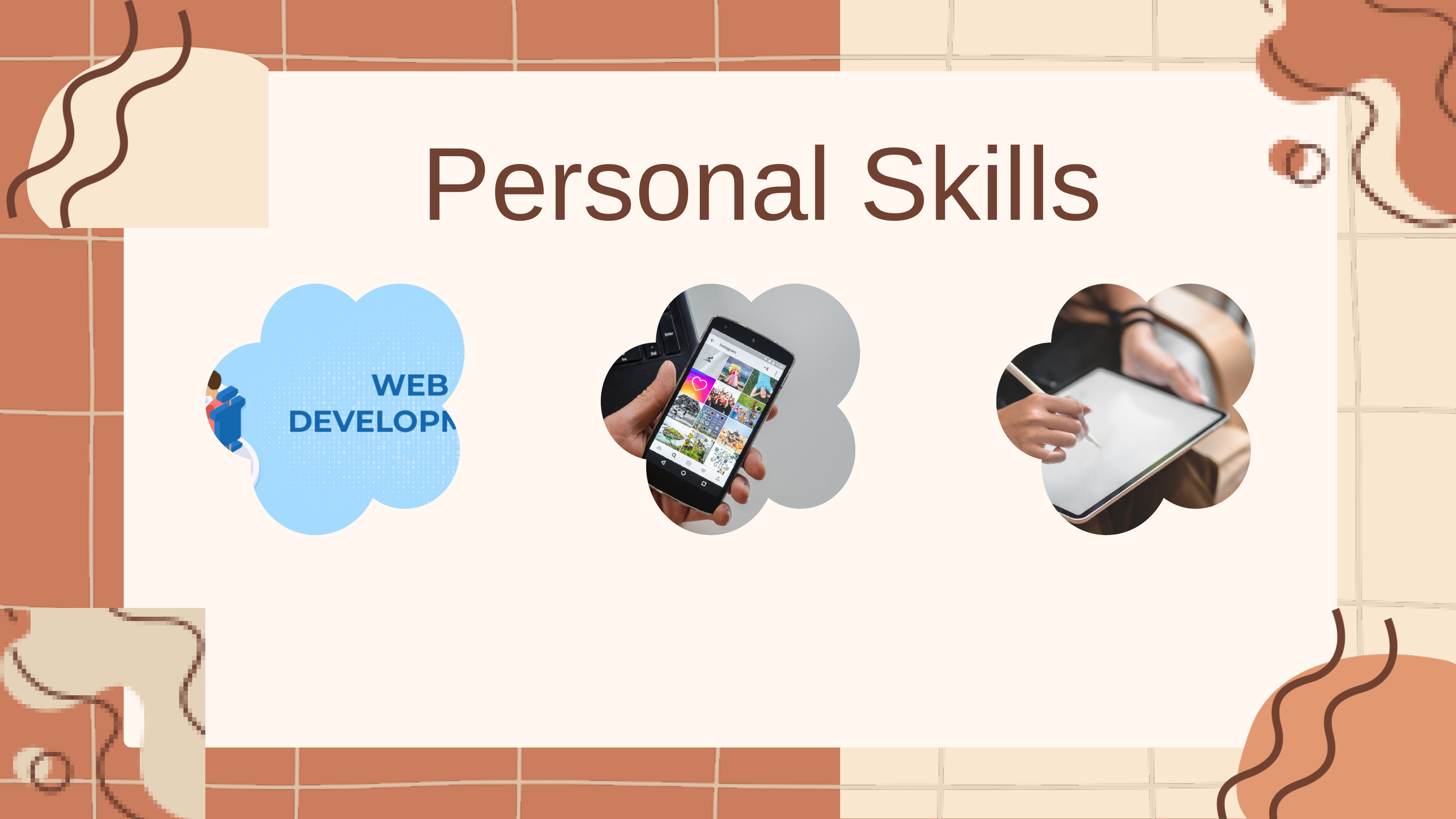

Personal Skills

Web Development
Adaptability to Technology
Detail-Oriented